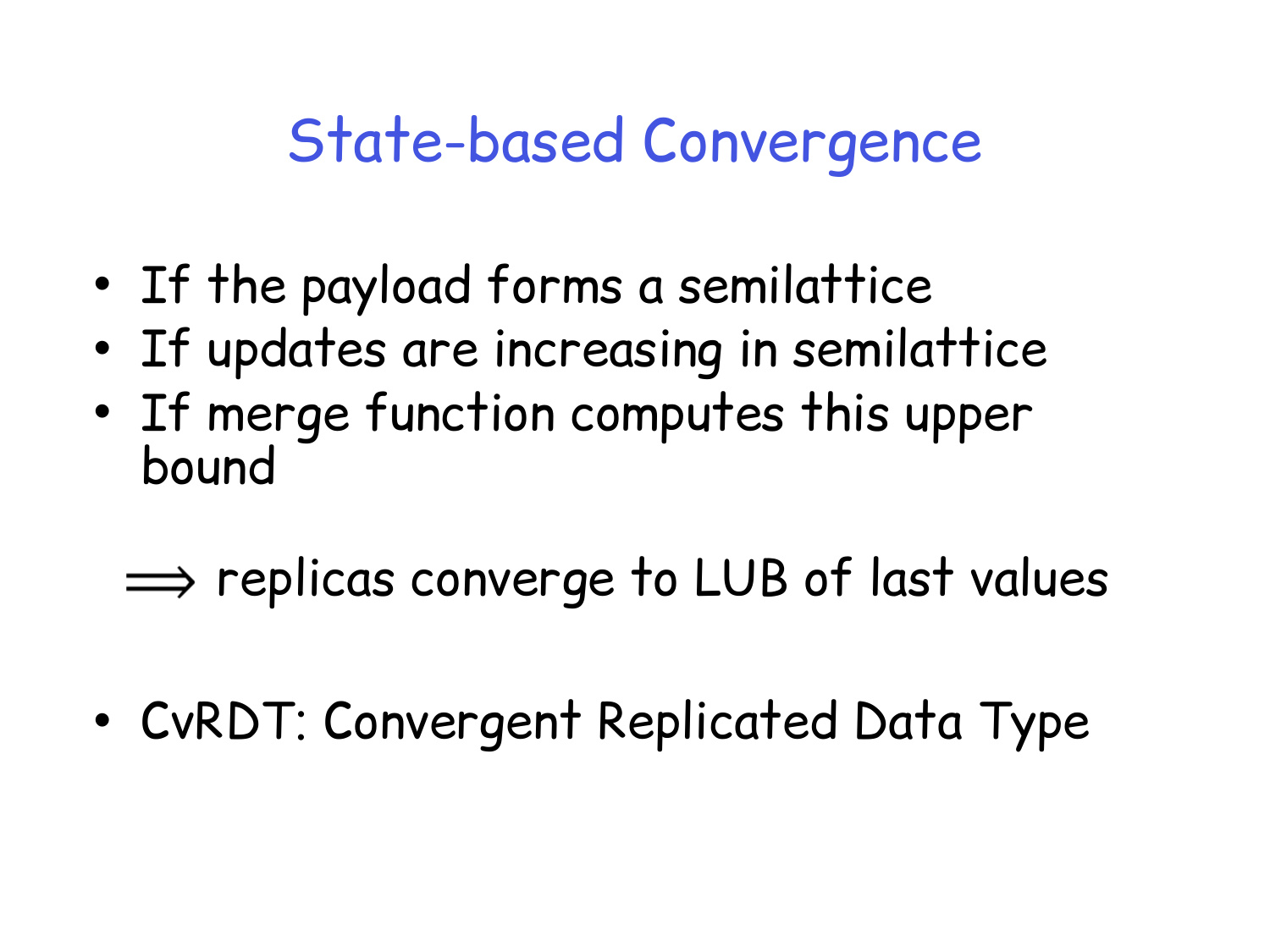

# State-based Convergence
If the payload forms a semilattice
If updates are increasing in semilattice
If merge function computes this upper bound

CvRDT: Convergent Replicated Data Type
replicas converge to LUB of last values